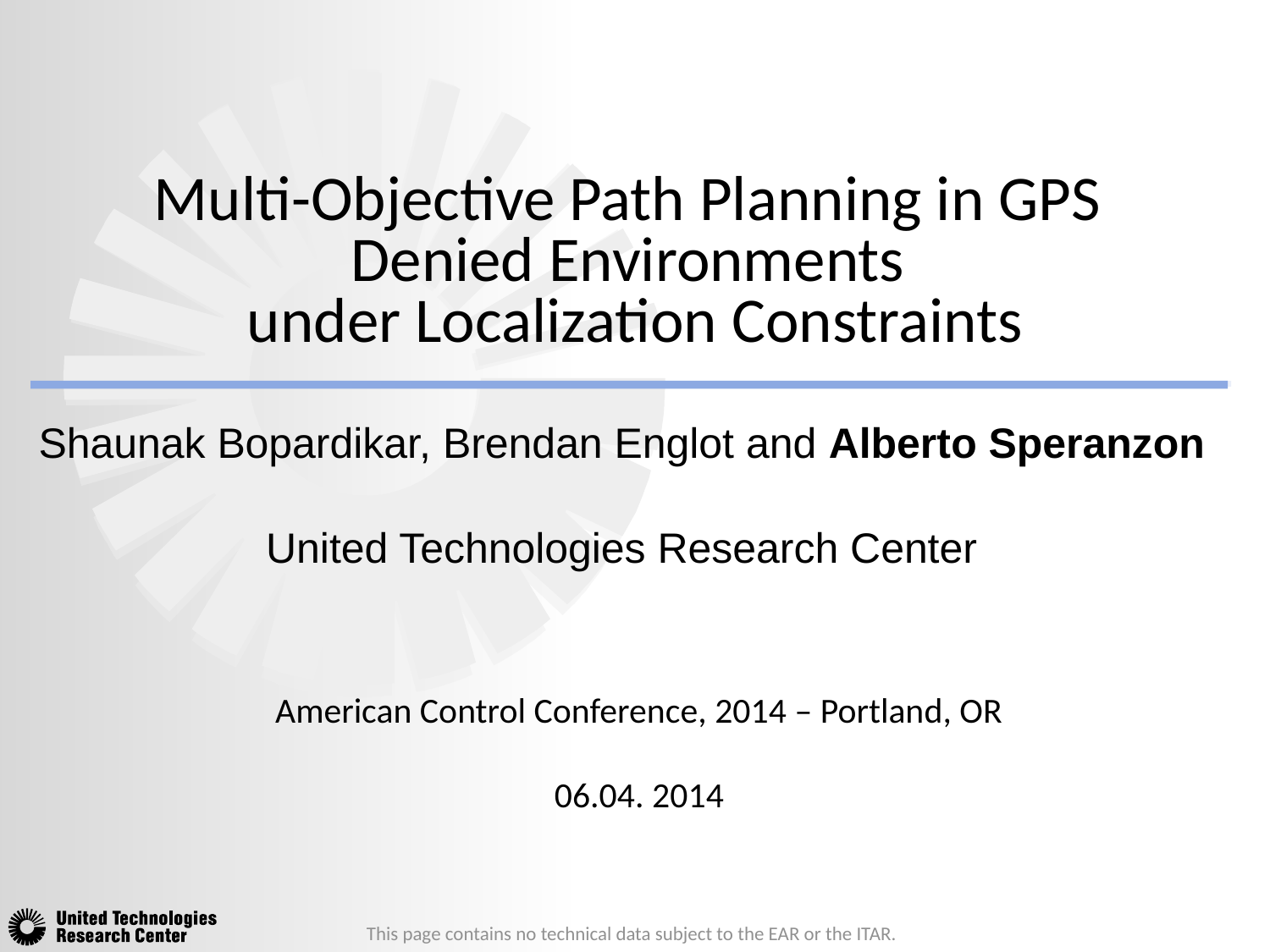

# Multi-Objective Path Planning in GPS Denied Environments under Localization Constraints

Shaunak Bopardikar, Brendan Englot and Alberto Speranzon
United Technologies Research Center
American Control Conference, 2014 – Portland, OR

06.04. 2014